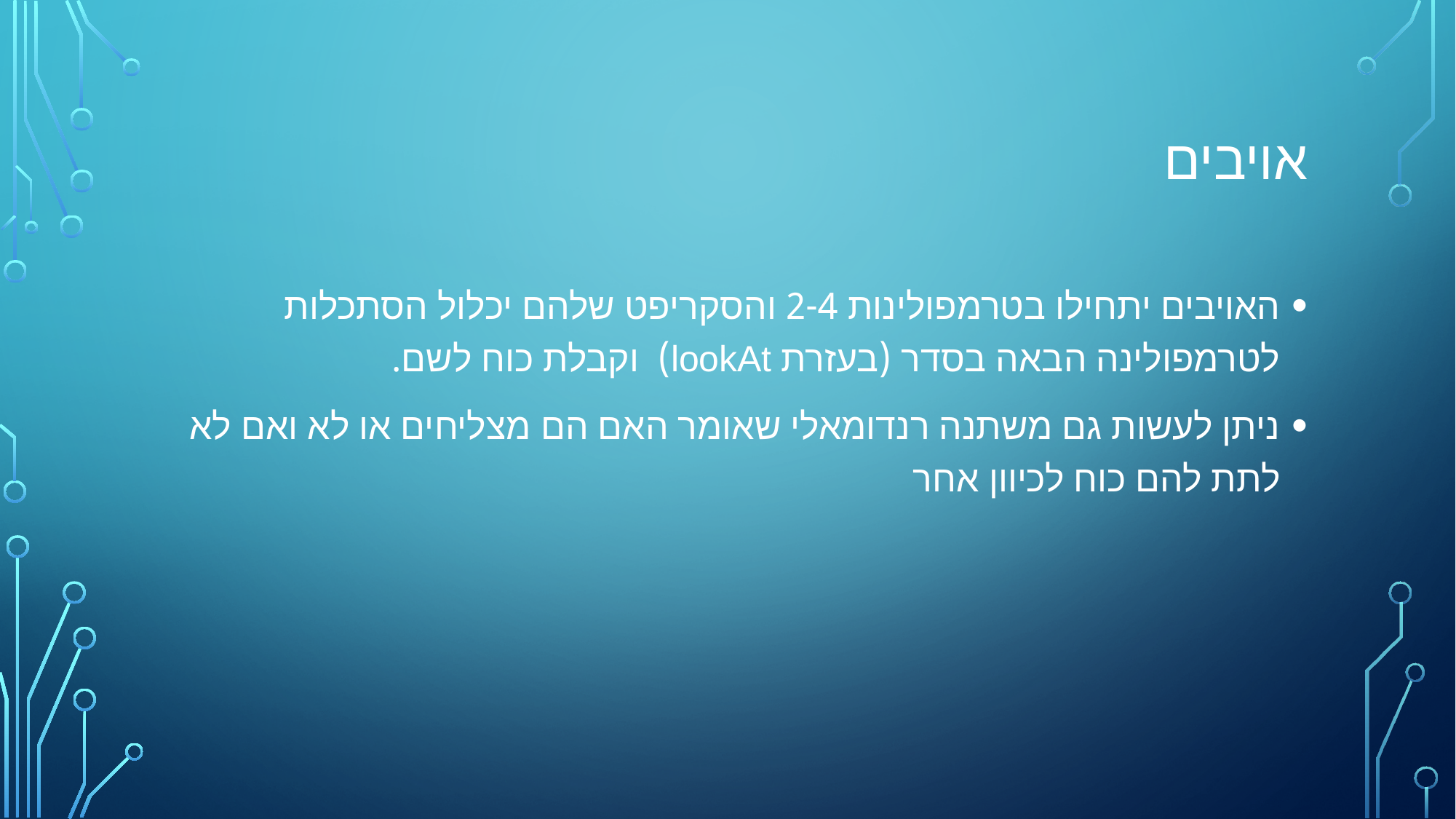

# אויבים
האויבים יתחילו בטרמפולינות 2-4 והסקריפט שלהם יכלול הסתכלות לטרמפולינה הבאה בסדר (בעזרת lookAt)  וקבלת כוח לשם.
ניתן לעשות גם משתנה רנדומאלי שאומר האם הם מצליחים או לא ואם לא לתת להם כוח לכיוון אחר